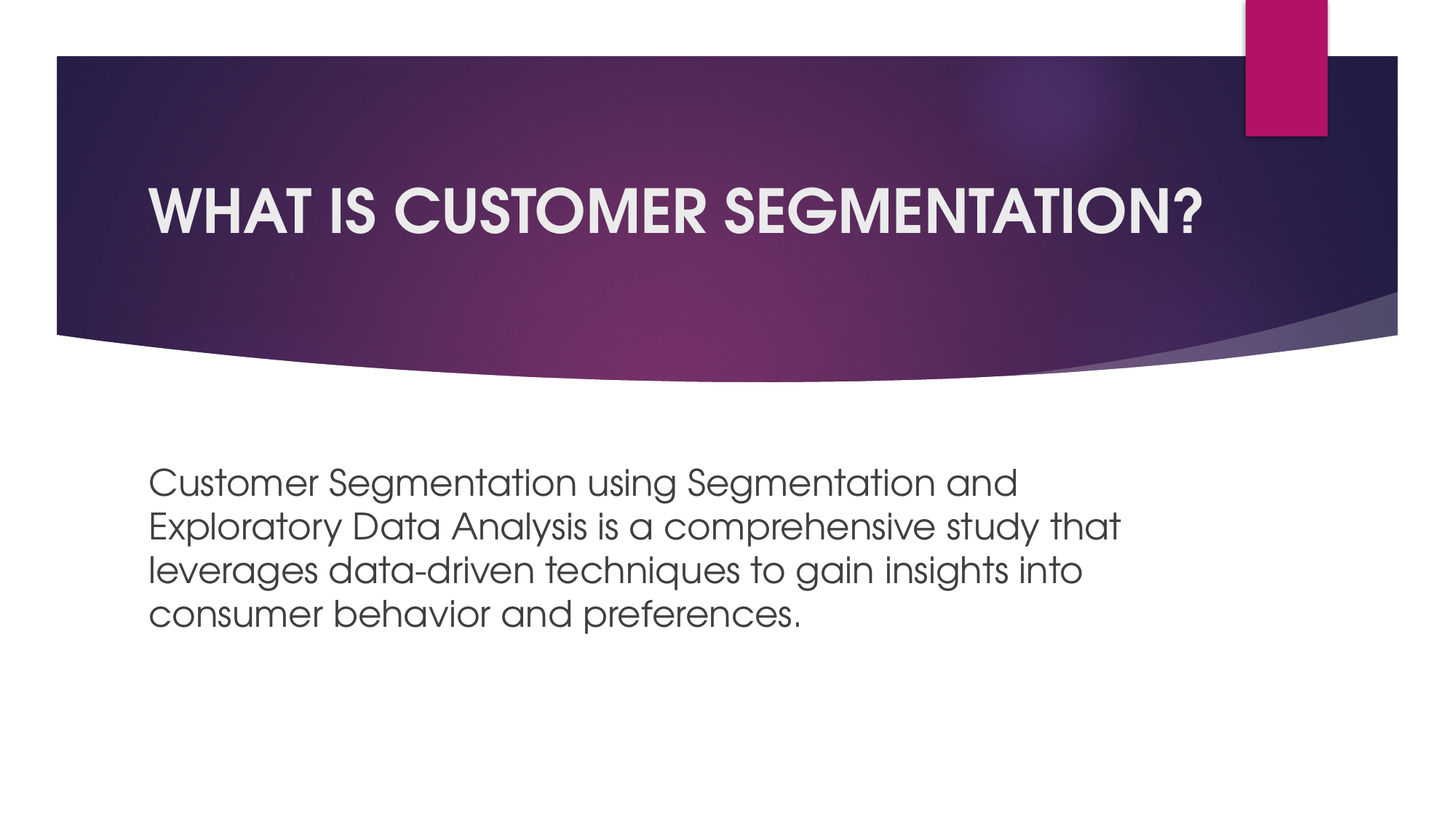

# WHAT IS CUSTOMER SEGMENTATION?
Customer Segmentation using Segmentation and Exploratory Data Analysis is a comprehensive study that leverages data-driven techniques to gain insights into consumer behavior and preferences.